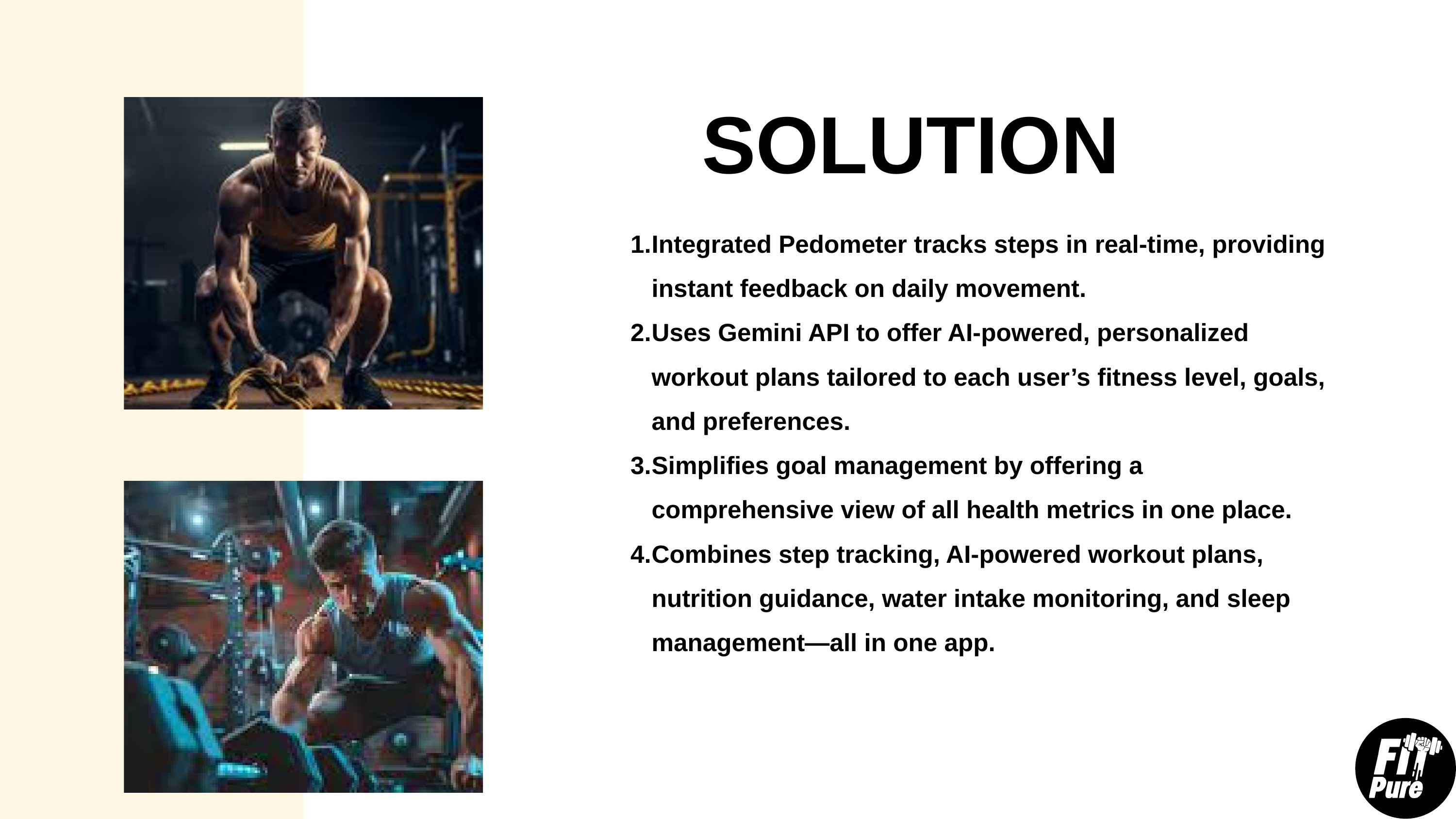

SOLUTION
Integrated Pedometer tracks steps in real-time, providing instant feedback on daily movement.
Uses Gemini API to offer AI-powered, personalized workout plans tailored to each user’s fitness level, goals, and preferences.
Simplifies goal management by offering a comprehensive view of all health metrics in one place.
Combines step tracking, AI-powered workout plans, nutrition guidance, water intake monitoring, and sleep management—all in one app.